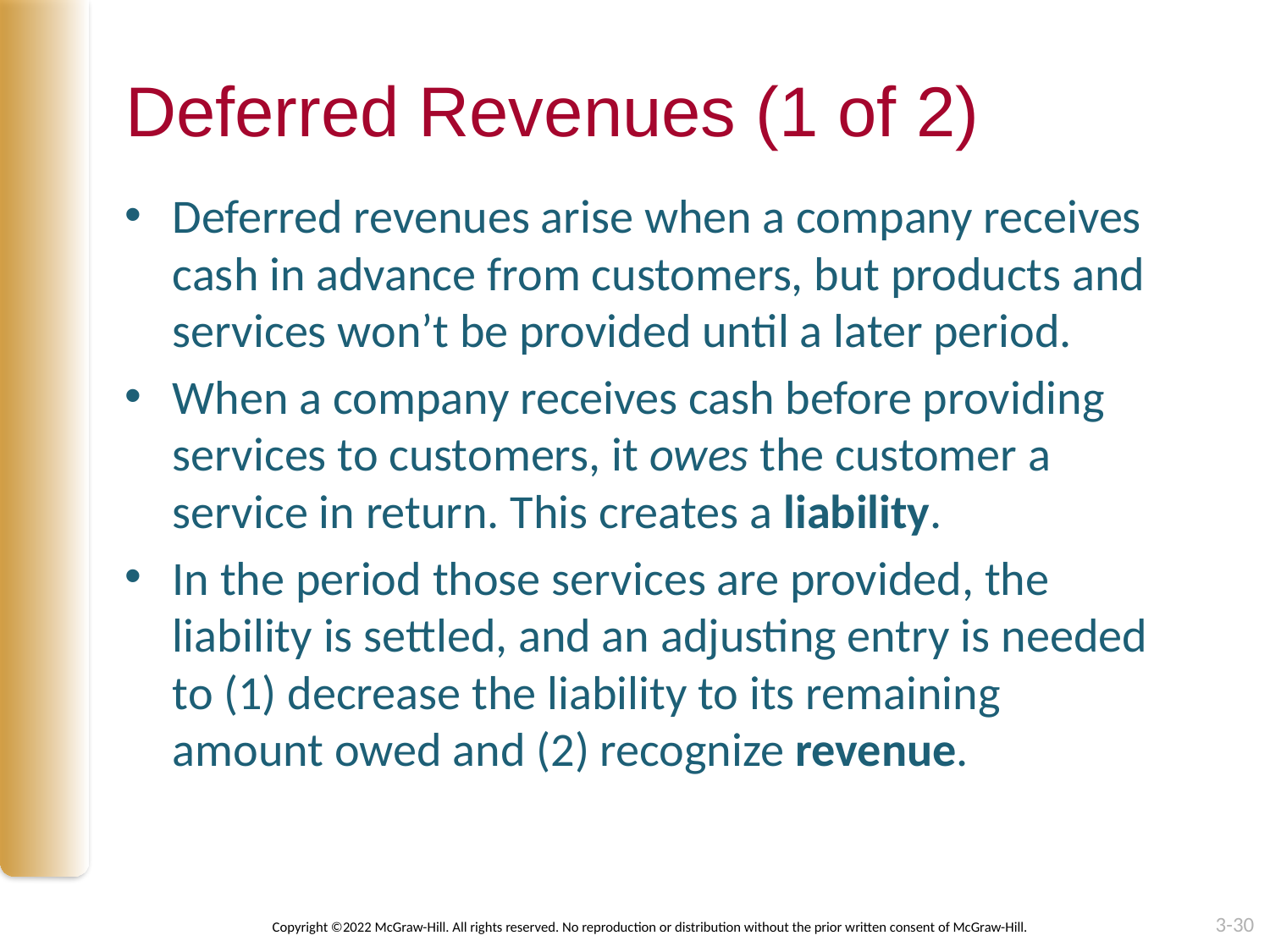

# Deferred Revenues (1 of 2)
Deferred revenues arise when a company receives cash in advance from customers, but products and services won’t be provided until a later period.
When a company receives cash before providing services to customers, it owes the customer a service in return. This creates a liability.
In the period those services are provided, the liability is settled, and an adjusting entry is needed to (1) decrease the liability to its remaining amount owed and (2) recognize revenue.
3-30
Copyright ©2022 McGraw-Hill. All rights reserved. No reproduction or distribution without the prior written consent of McGraw-Hill.